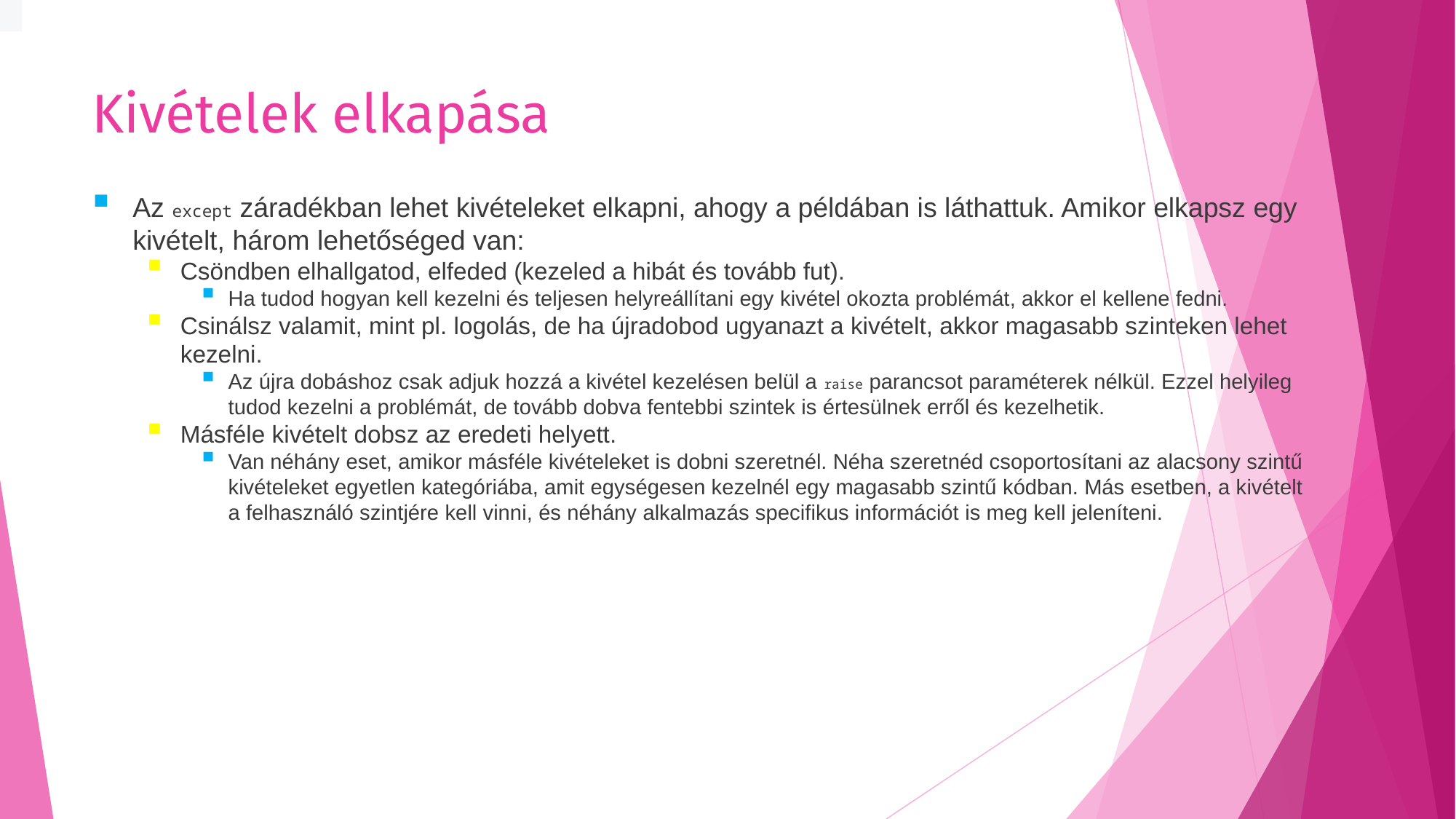

# Kivételek elkapása
Az except záradékban lehet kivételeket elkapni, ahogy a példában is láthattuk. Amikor elkapsz egy kivételt, három lehetőséged van:
Csöndben elhallgatod, elfeded (kezeled a hibát és tovább fut).
Ha tudod hogyan kell kezelni és teljesen helyreállítani egy kivétel okozta problémát, akkor el kellene fedni.
Csinálsz valamit, mint pl. logolás, de ha újradobod ugyanazt a kivételt, akkor magasabb szinteken lehet kezelni.
Az újra dobáshoz csak adjuk hozzá a kivétel kezelésen belül a raise parancsot paraméterek nélkül. Ezzel helyileg tudod kezelni a problémát, de tovább dobva fentebbi szintek is értesülnek erről és kezelhetik.
Másféle kivételt dobsz az eredeti helyett.
Van néhány eset, amikor másféle kivételeket is dobni szeretnél. Néha szeretnéd csoportosítani az alacsony szintű kivételeket egyetlen kategóriába, amit egységesen kezelnél egy magasabb szintű kódban. Más esetben, a kivételt a felhasználó szintjére kell vinni, és néhány alkalmazás specifikus információt is meg kell jeleníteni.